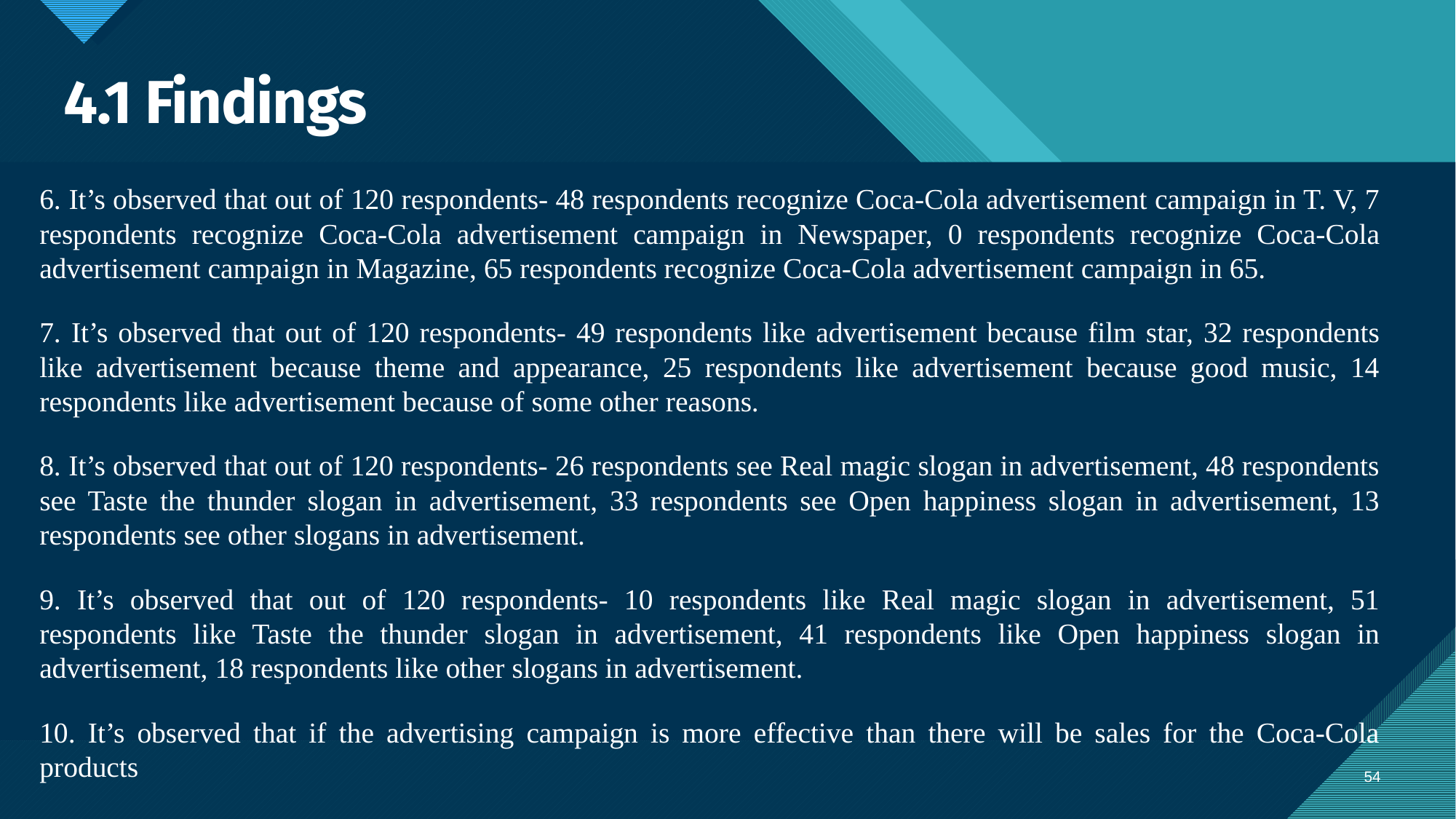

# 4.1 Findings
6. It’s observed that out of 120 respondents- 48 respondents recognize Coca-Cola advertisement campaign in T. V, 7 respondents recognize Coca-Cola advertisement campaign in Newspaper, 0 respondents recognize Coca-Cola advertisement campaign in Magazine, 65 respondents recognize Coca-Cola advertisement campaign in 65.
7. It’s observed that out of 120 respondents- 49 respondents like advertisement because film star, 32 respondents like advertisement because theme and appearance, 25 respondents like advertisement because good music, 14 respondents like advertisement because of some other reasons.
8. It’s observed that out of 120 respondents- 26 respondents see Real magic slogan in advertisement, 48 respondents see Taste the thunder slogan in advertisement, 33 respondents see Open happiness slogan in advertisement, 13 respondents see other slogans in advertisement.
9. It’s observed that out of 120 respondents- 10 respondents like Real magic slogan in advertisement, 51 respondents like Taste the thunder slogan in advertisement, 41 respondents like Open happiness slogan in advertisement, 18 respondents like other slogans in advertisement.
10. It’s observed that if the advertising campaign is more effective than there will be sales for the Coca-Cola products
54